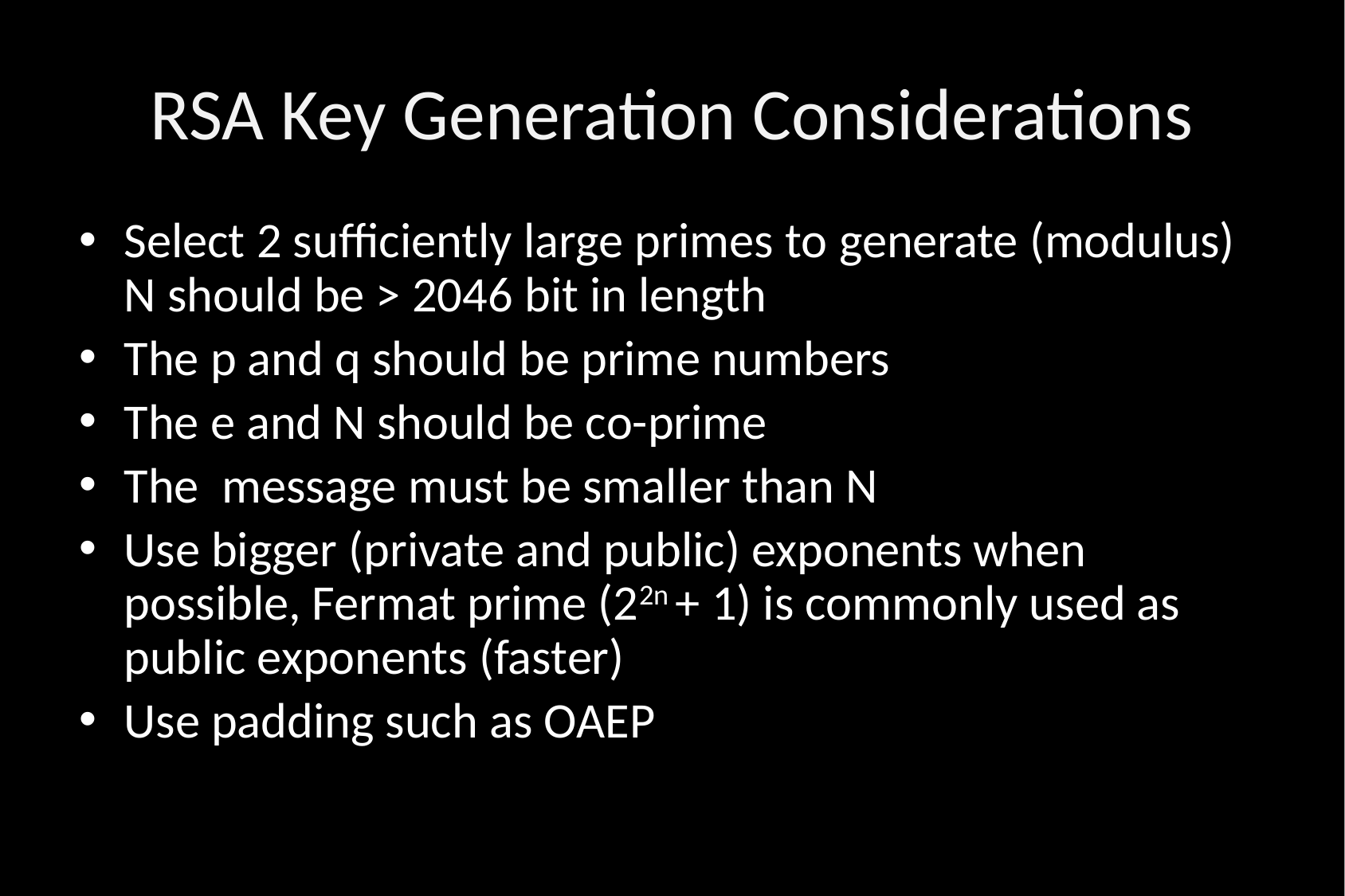

# RSA Key Generation Considerations
Select 2 sufficiently large primes to generate (modulus) N should be > 2046 bit in length
The p and q should be prime numbers
The e and N should be co-prime
The  message must be smaller than N
Use bigger (private and public) exponents when possible, Fermat prime (22n + 1) is commonly used as public exponents (faster)
Use padding such as OAEP